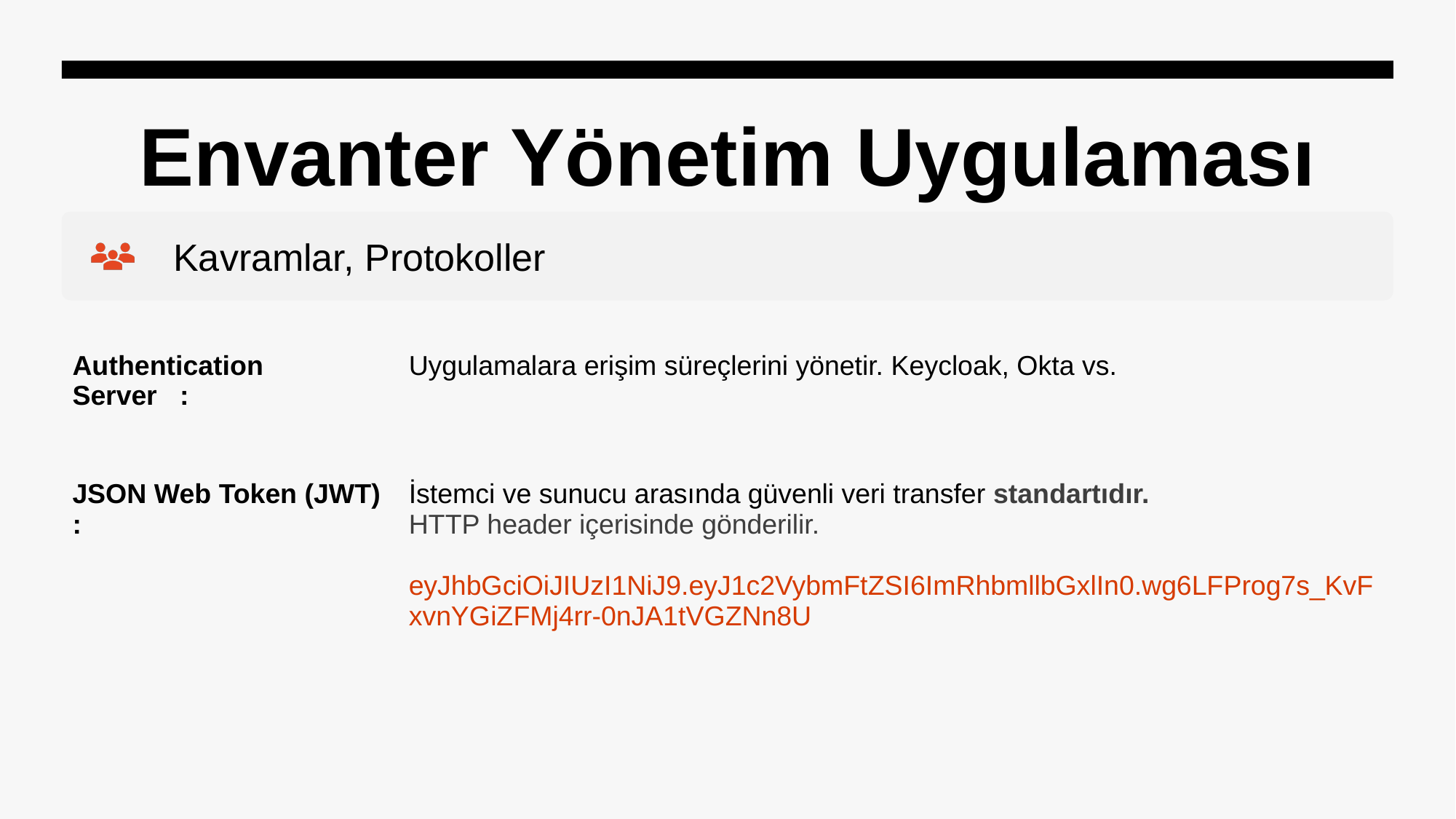

# Envanter Yönetim Uygulaması
Kavramlar, Protokoller
| Authentication Server : | Uygulamalara erişim süreçlerini yönetir. Keycloak, Okta vs. |
| --- | --- |
| JSON Web Token (JWT) : | İstemci ve sunucu arasında güvenli veri transfer standartıdır. HTTP header içerisinde gönderilir. eyJhbGciOiJIUzI1NiJ9.eyJ1c2VybmFtZSI6ImRhbmllbGxlIn0.wg6LFProg7s\_KvFxvnYGiZFMj4rr-0nJA1tVGZNn8U |